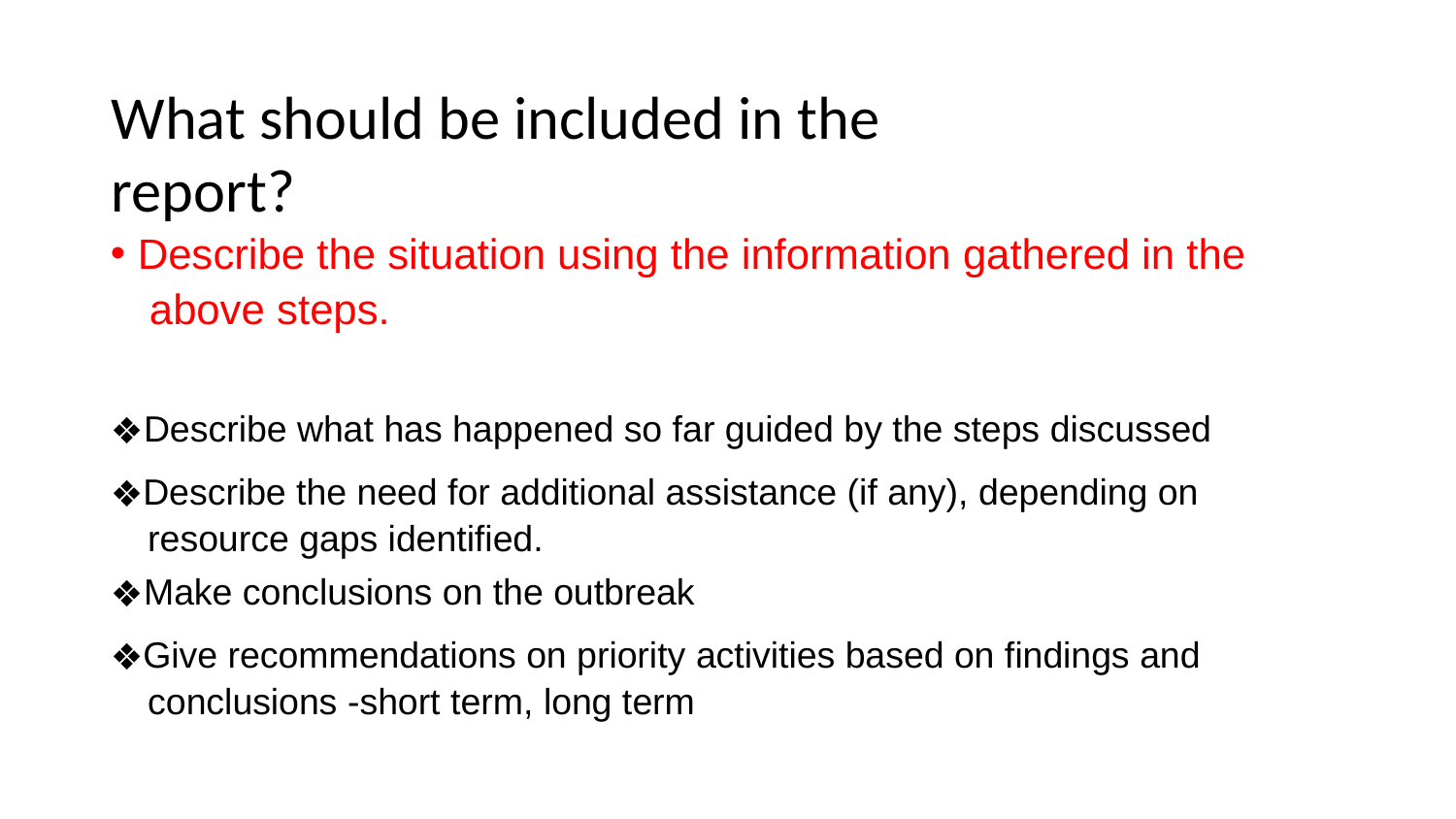

# What should be included in the report?
Describe the situation using the information gathered in the  above steps.

Describe what has happened so far guided by the steps discussed
Describe the need for additional assistance (if any), depending on  resource gaps identified.
Make conclusions on the outbreak
Give recommendations on priority activities based on findings and  conclusions -short term, long term